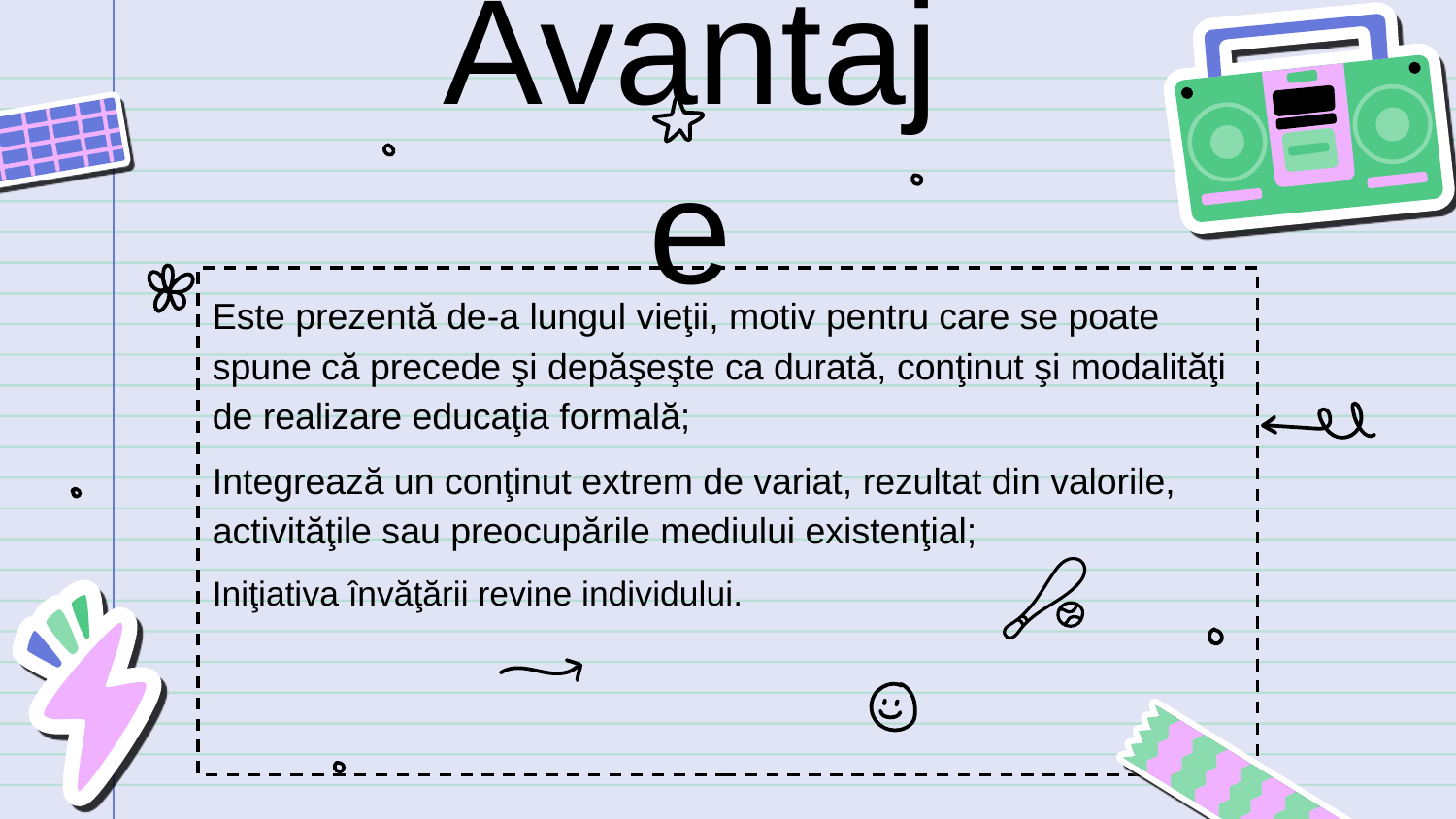

Avantaje

Este prezentă de-a lungul vieţii, motiv pentru care se poate spune că precede şi depăşeşte ca durată, conţinut şi modalităţi de realizare educaţia formală;
Integrează un conţinut extrem de variat, rezultat din valorile, activităţile sau preocupările mediului existenţial;
Iniţiativa învăţării revine individului.